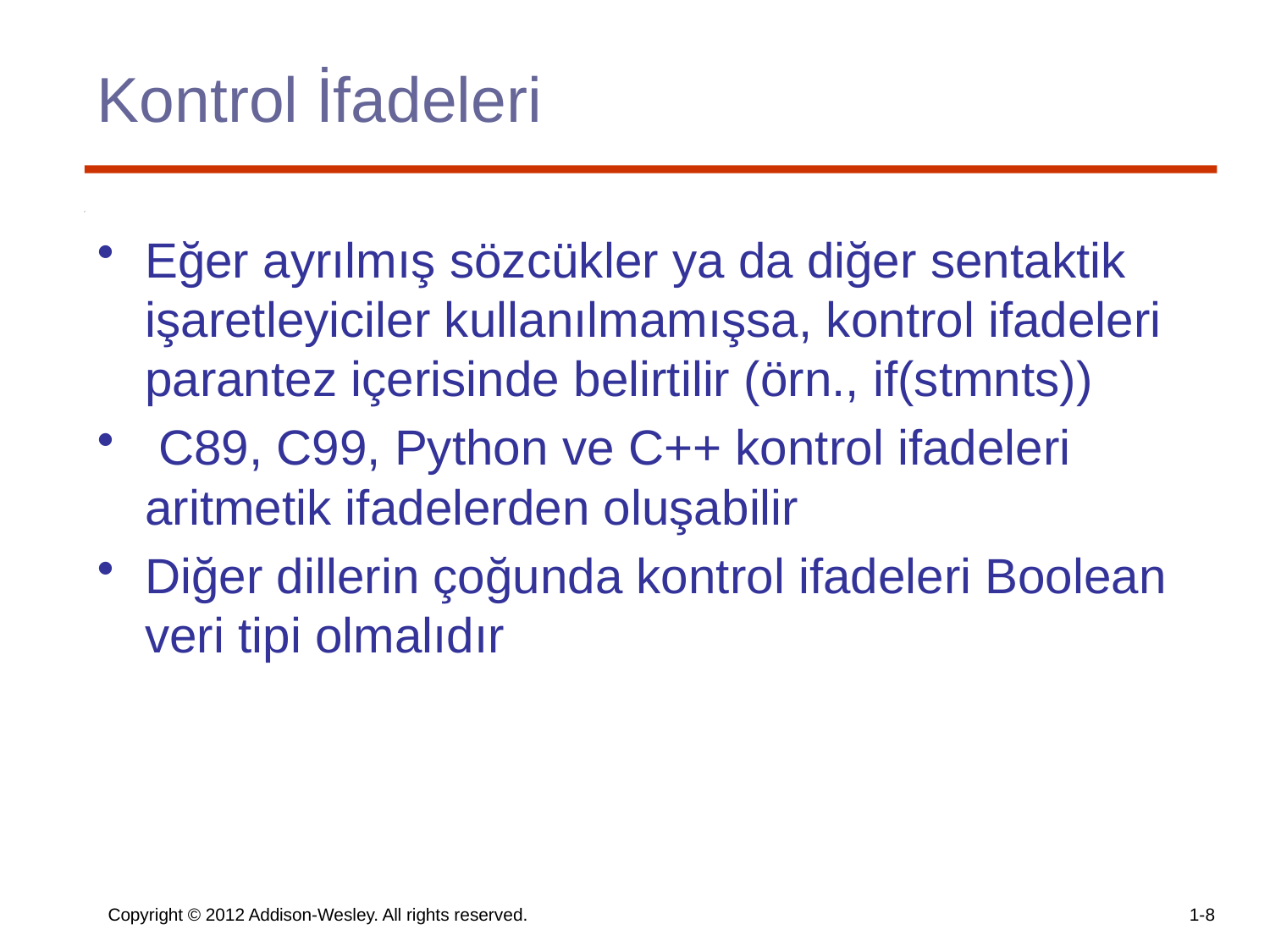

# Kontrol İfadeleri
Eğer ayrılmış sözcükler ya da diğer sentaktik işaretleyiciler kullanılmamışsa, kontrol ifadeleri parantez içerisinde belirtilir (örn., if(stmnts))
 C89, C99, Python ve C++ kontrol ifadeleri aritmetik ifadelerden oluşabilir
Diğer dillerin çoğunda kontrol ifadeleri Boolean veri tipi olmalıdır
Copyright © 2012 Addison-Wesley. All rights reserved.
1-8